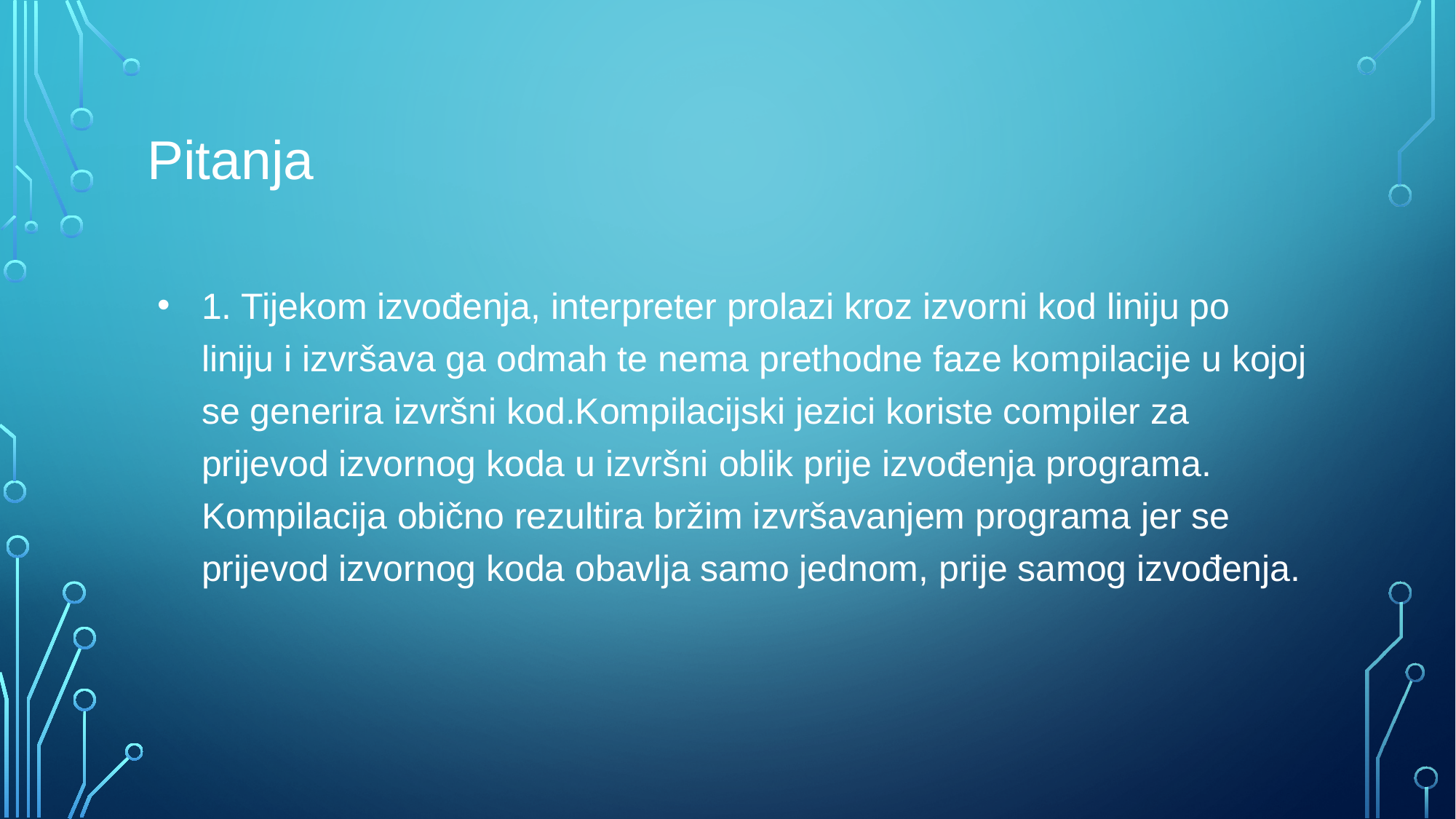

# Pitanja
1. Tijekom izvođenja, interpreter prolazi kroz izvorni kod liniju po liniju i izvršava ga odmah te nema prethodne faze kompilacije u kojoj se generira izvršni kod.Kompilacijski jezici koriste compiler za prijevod izvornog koda u izvršni oblik prije izvođenja programa. Kompilacija obično rezultira bržim izvršavanjem programa jer se prijevod izvornog koda obavlja samo jednom, prije samog izvođenja.